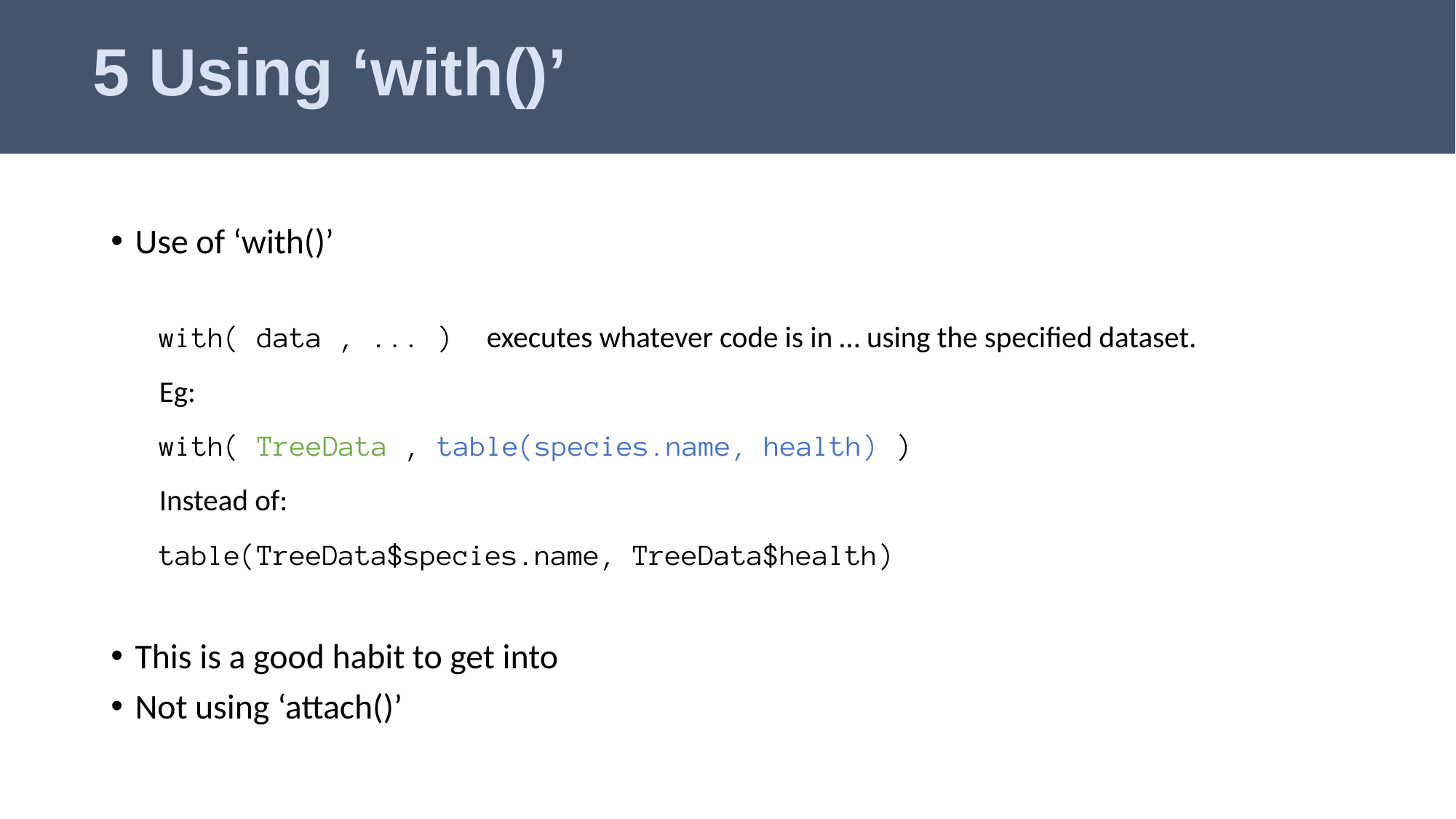

# 5 Using ‘with()’
Use of ‘with()’

with( data , ... )  executes whatever code is in … using the specified dataset.
Eg:
with( TreeData , table(species.name, health) )
Instead of:
table(TreeData$species.name, TreeData$health)

This is a good habit to get into
Not using ‘attach()’